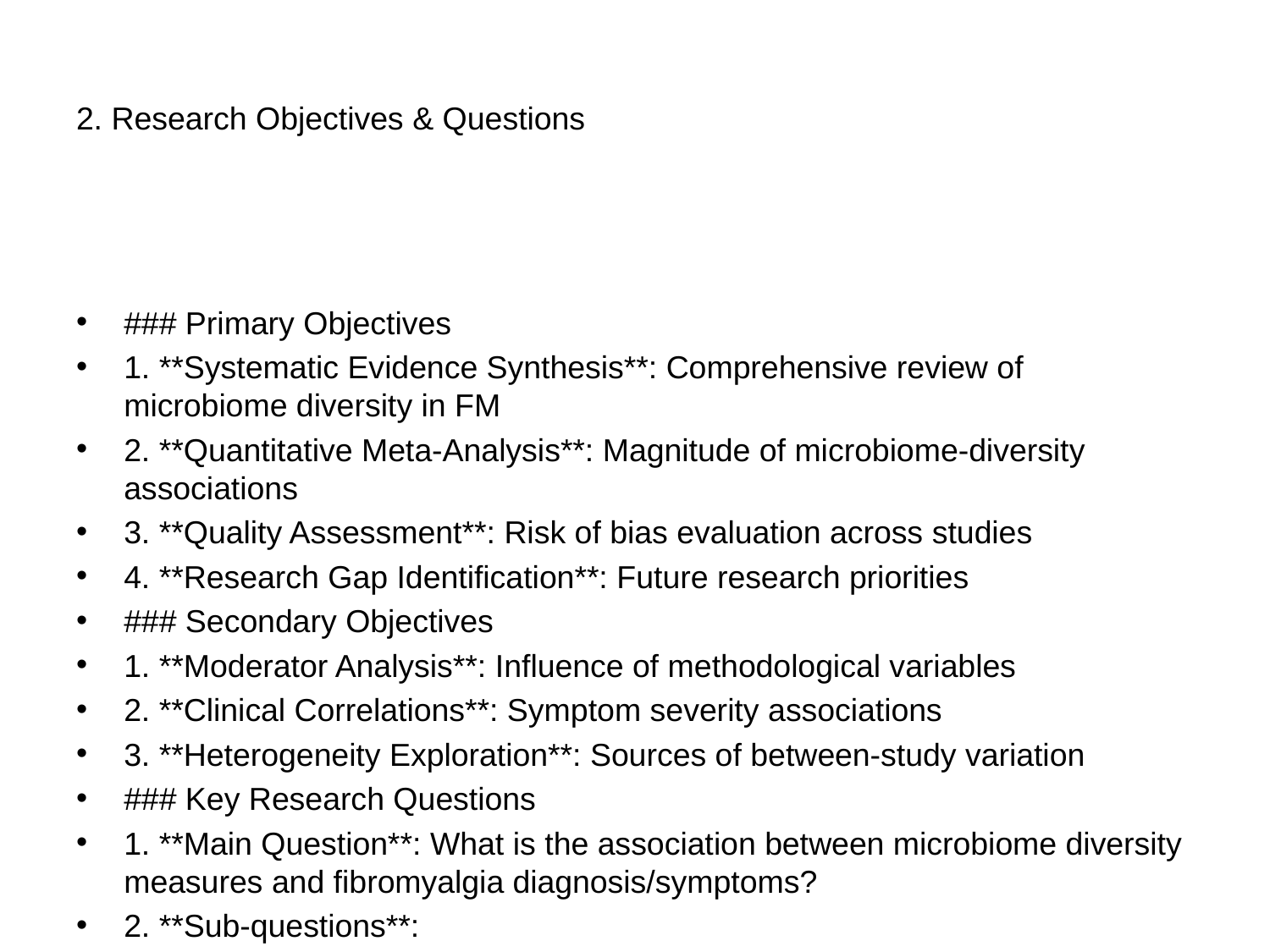

# 2. Research Objectives & Questions

### Primary Objectives
1. **Systematic Evidence Synthesis**: Comprehensive review of microbiome diversity in FM
2. **Quantitative Meta-Analysis**: Magnitude of microbiome-diversity associations
3. **Quality Assessment**: Risk of bias evaluation across studies
4. **Research Gap Identification**: Future research priorities
### Secondary Objectives
1. **Moderator Analysis**: Influence of methodological variables
2. **Clinical Correlations**: Symptom severity associations
3. **Heterogeneity Exploration**: Sources of between-study variation
### Key Research Questions
1. **Main Question**: What is the association between microbiome diversity measures and fibromyalgia diagnosis/symptoms?
2. **Sub-questions**:
How do associations vary by diversity metric (Shannon, Simpson, Chao1, observed species)?
Do associations differ by body site (stool, gut, oral)?
Are results consistent across sequencing platforms?
What is the overall quality of evidence?